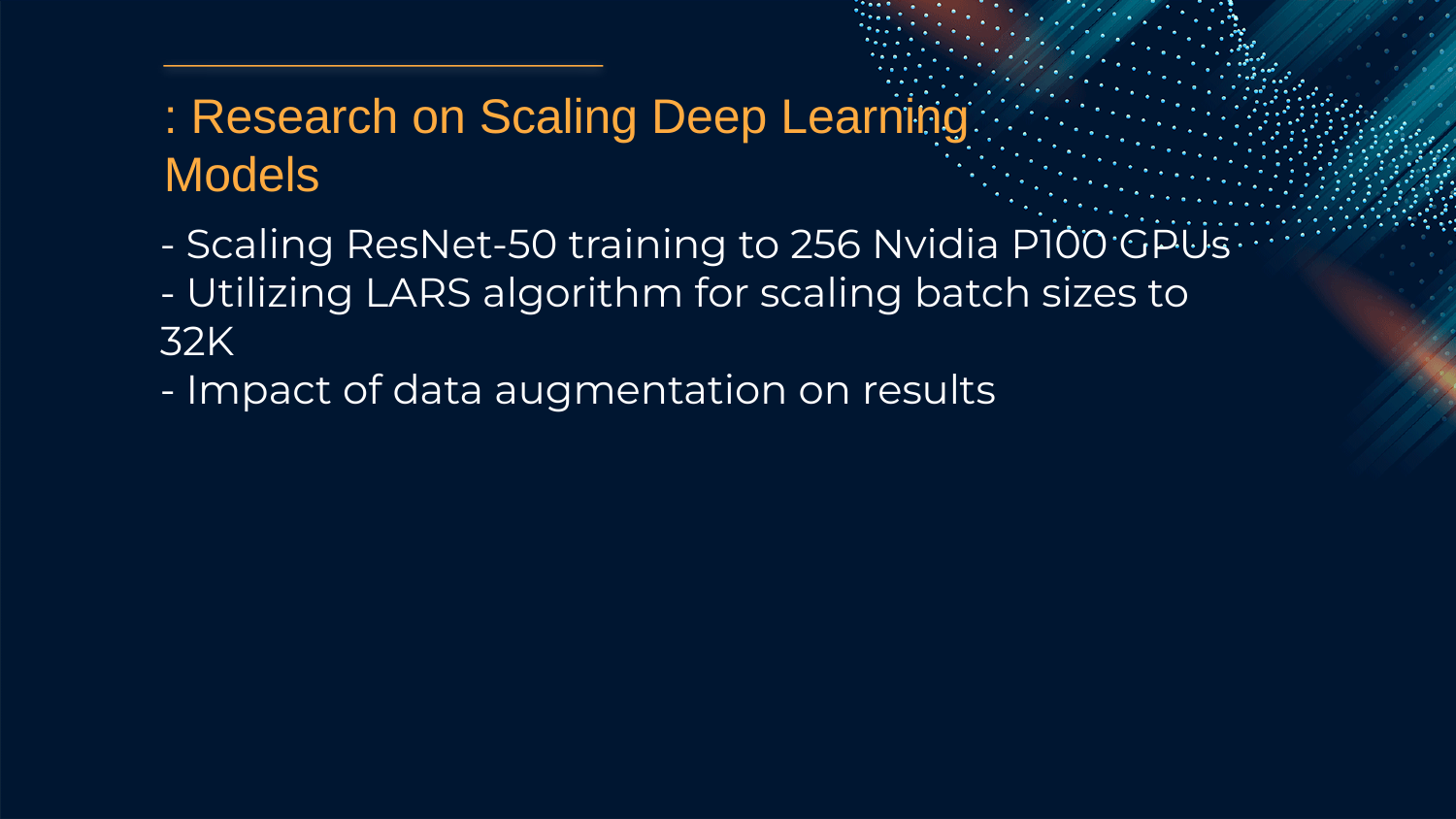

: Research on Scaling Deep Learning Models
- Scaling ResNet-50 training to 256 Nvidia P100 GPUs
- Utilizing LARS algorithm for scaling batch sizes to 32K
- Impact of data augmentation on results